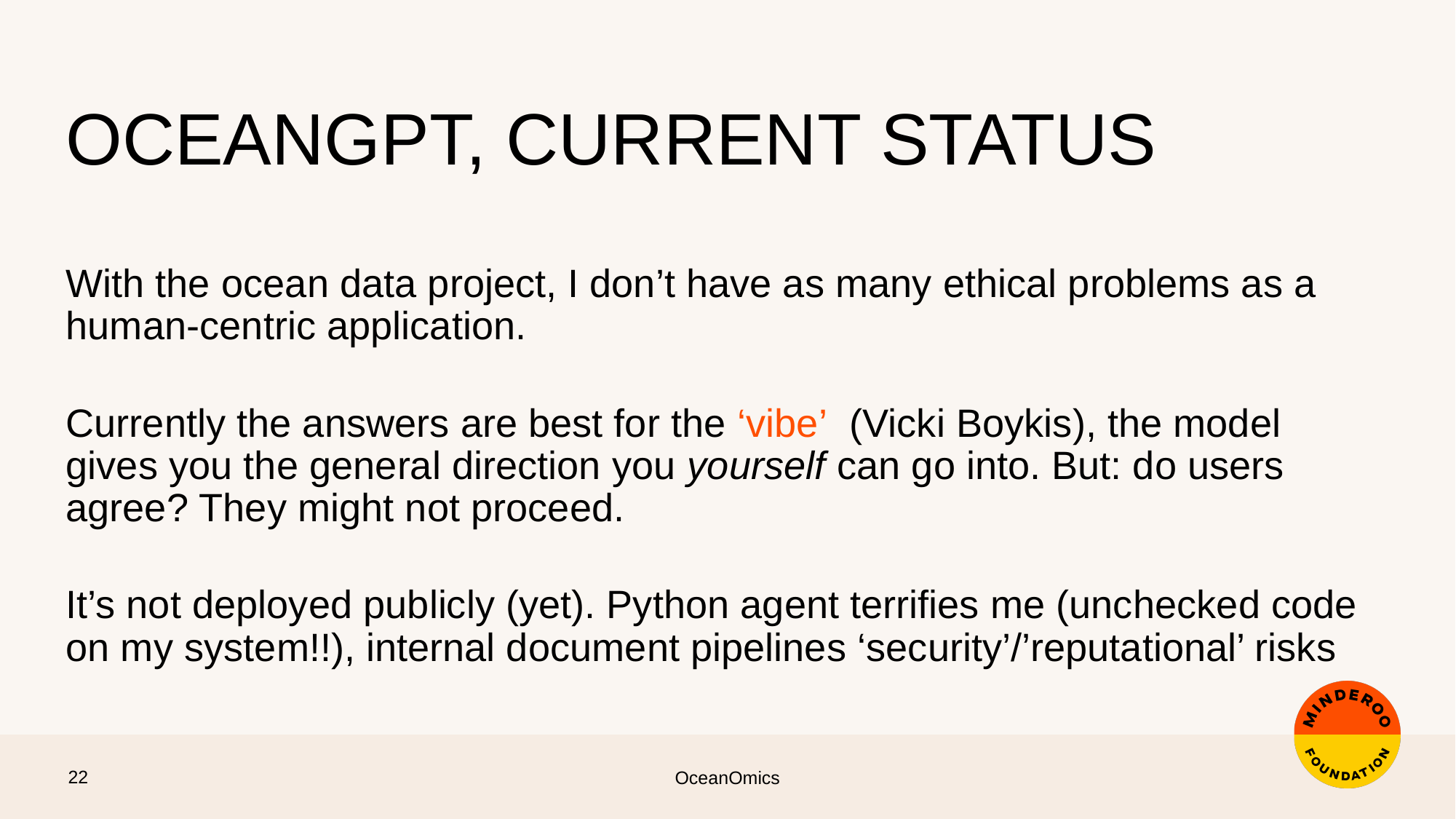

OCEANGPT, current status
With the ocean data project, I don’t have as many ethical problems as a human-centric application.

Currently the answers are best for the ‘vibe’  (Vicki Boykis), the model gives you the general direction you yourself can go into. But: do users agree? They might not proceed.

It’s not deployed publicly (yet). Python agent terrifies me (unchecked code on my system!!), internal document pipelines ‘security’/’reputational’ risks

OceanOmics